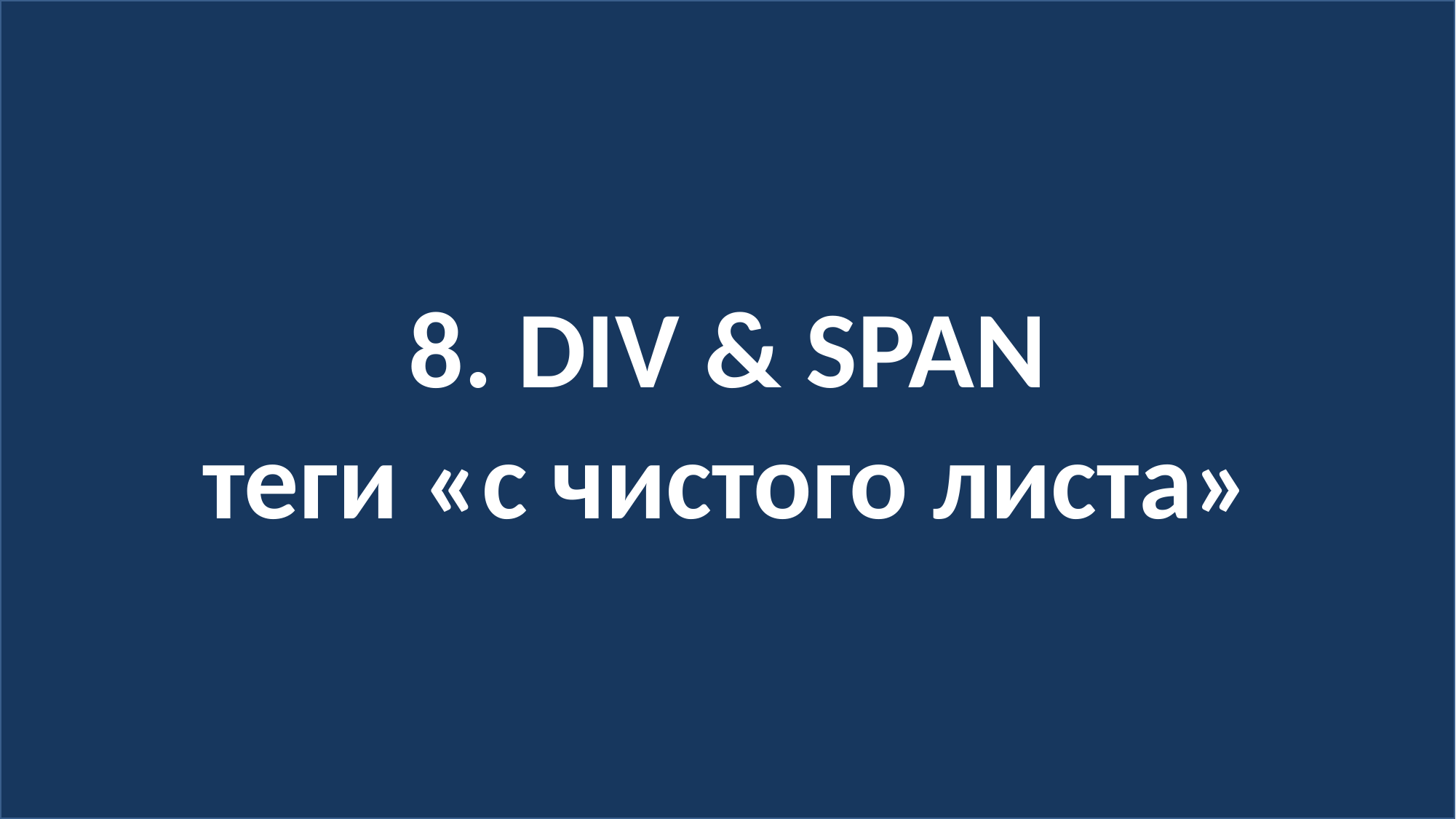

8. DIV & SPAN
теги «с чистого листа»